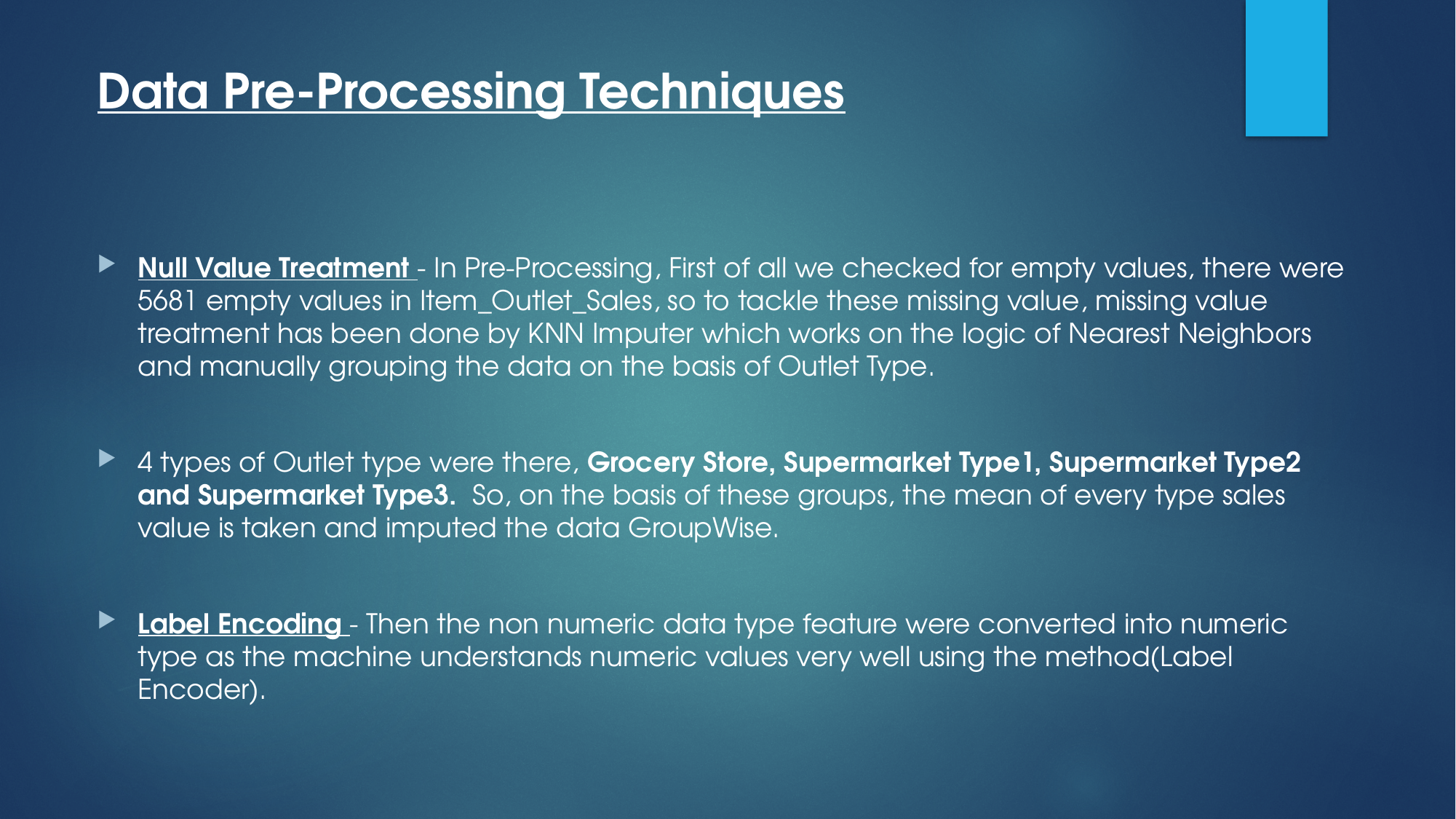

# Data Pre-Processing Techniques
Null Value Treatment - In Pre-Processing, First of all we checked for empty values, there were 5681 empty values in Item_Outlet_Sales, so to tackle these missing value, missing value treatment has been done by KNN Imputer which works on the logic of Nearest Neighbors and manually grouping the data on the basis of Outlet Type.

4 types of Outlet type were there, Grocery Store, Supermarket Type1, Supermarket Type2 and Supermarket Type3.  So, on the basis of these groups, the mean of every type sales value is taken and imputed the data GroupWise.

Label Encoding - Then the non numeric data type feature were converted into numeric type as the machine understands numeric values very well using the method(Label Encoder).